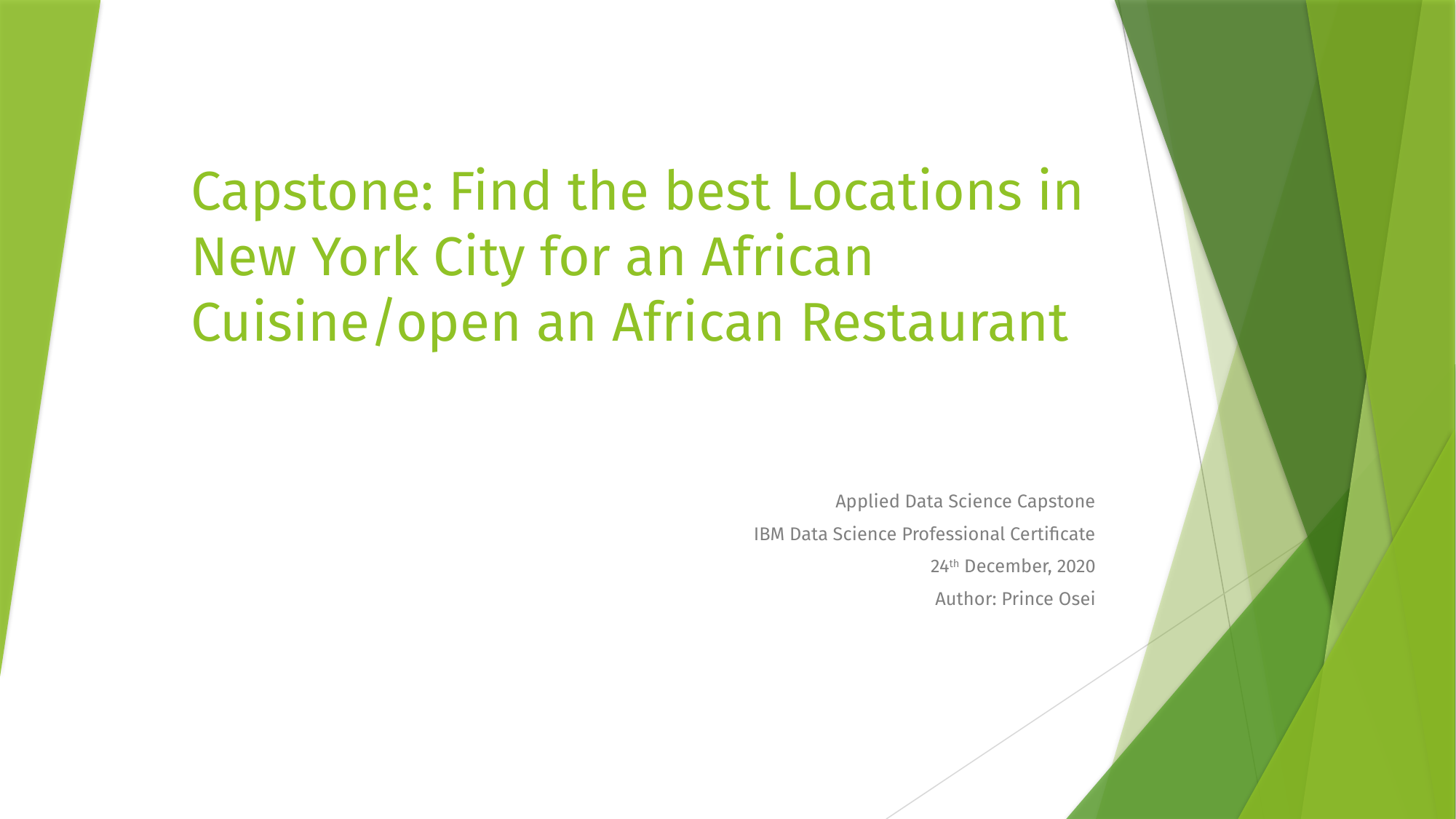

# Capstone: Find the best Locations in New York City for an African Cuisine/open an African Restaurant
Applied Data Science Capstone
IBM Data Science Professional Certificate
24th December, 2020
Author: Prince Osei